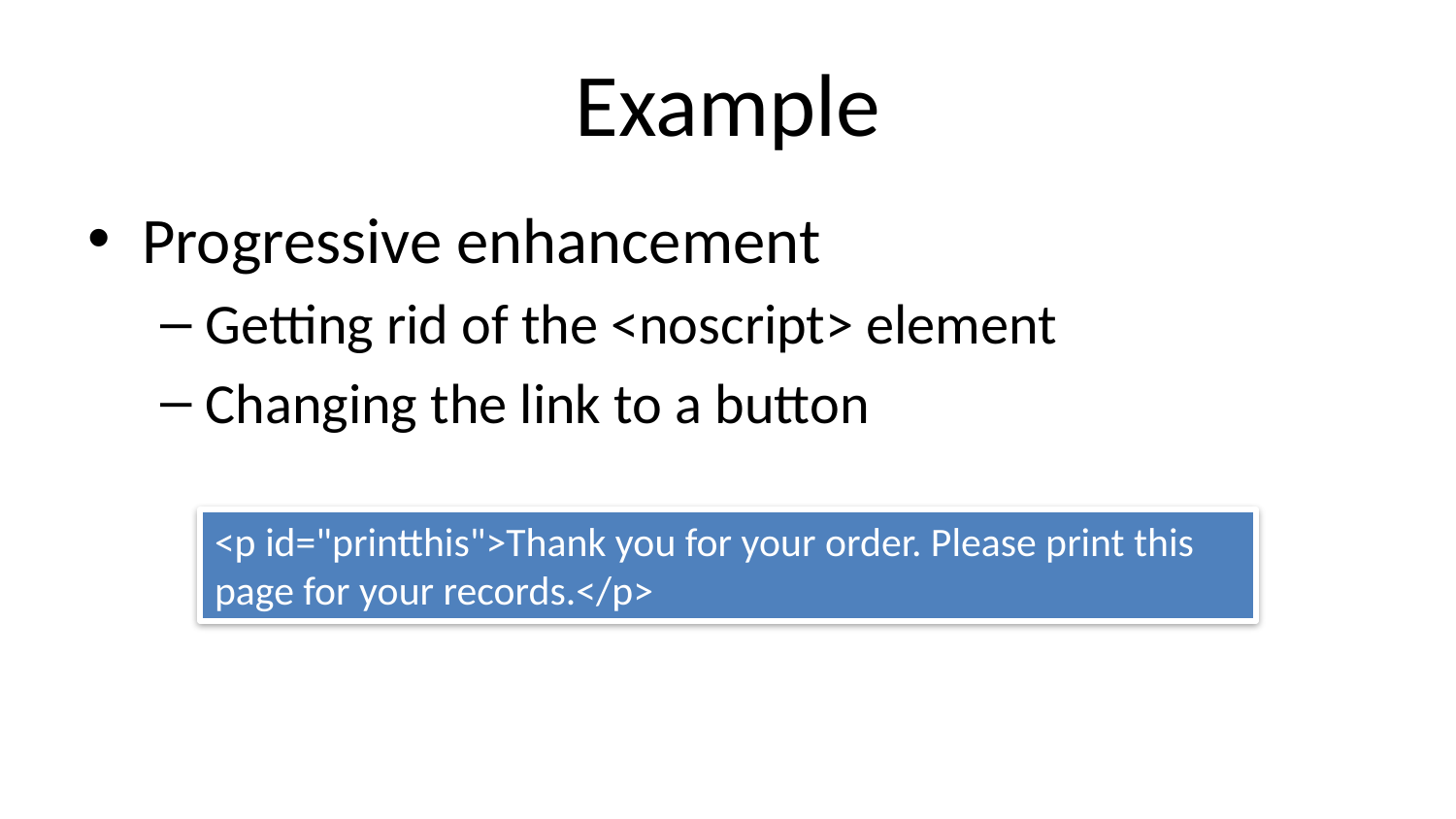

# Example
Progressive enhancement
Getting rid of the <noscript> element
Changing the link to a button
<p id="printthis">Thank you for your order. Please print this page for your records.</p>